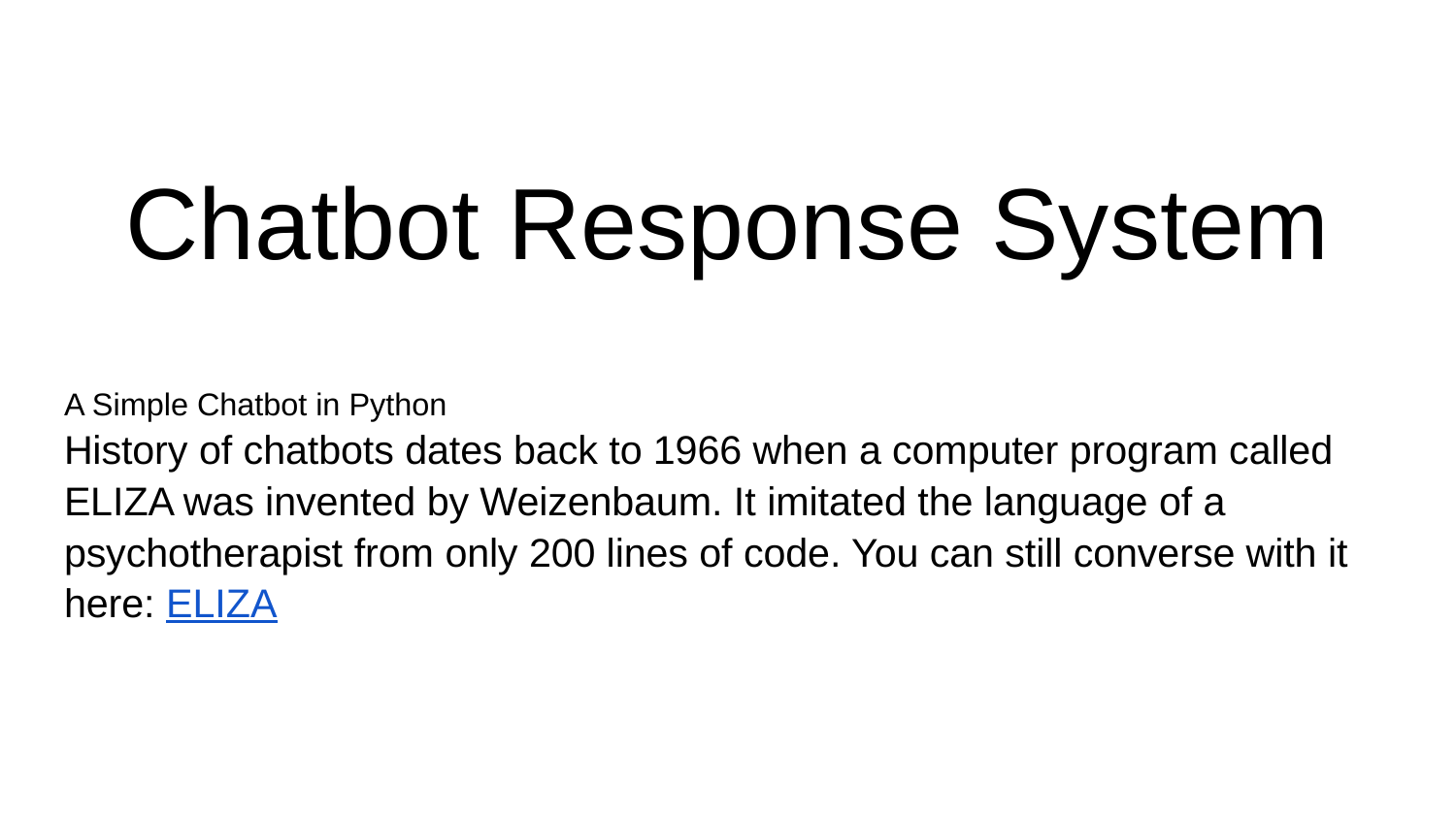

# Chatbot Response System
A Simple Chatbot in Python
History of chatbots dates back to 1966 when a computer program called ELIZA was invented by Weizenbaum. It imitated the language of a psychotherapist from only 200 lines of code. You can still converse with it here: ELIZA